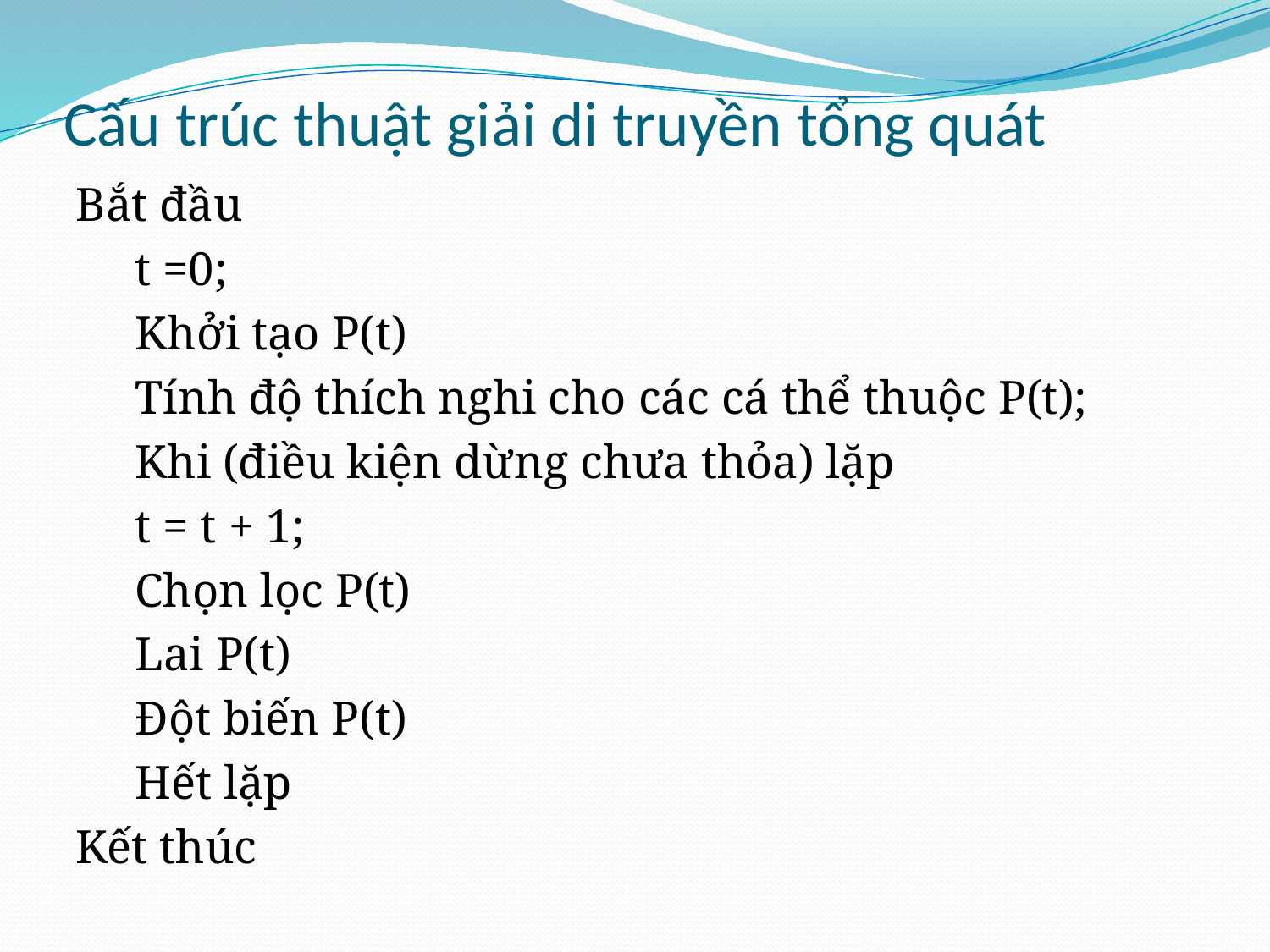

# Cấu trúc thuật giải di truyền tổng quát
Bắt đầu
     t =0;
     Khởi tạo P(t)
     Tính độ thích nghi cho các cá thể thuộc P(t);
     Khi (điều kiện dừng chưa thỏa) lặp
     t = t + 1;
     Chọn lọc P(t)
     Lai P(t)
     Đột biến P(t)
     Hết lặp
Kết thúc